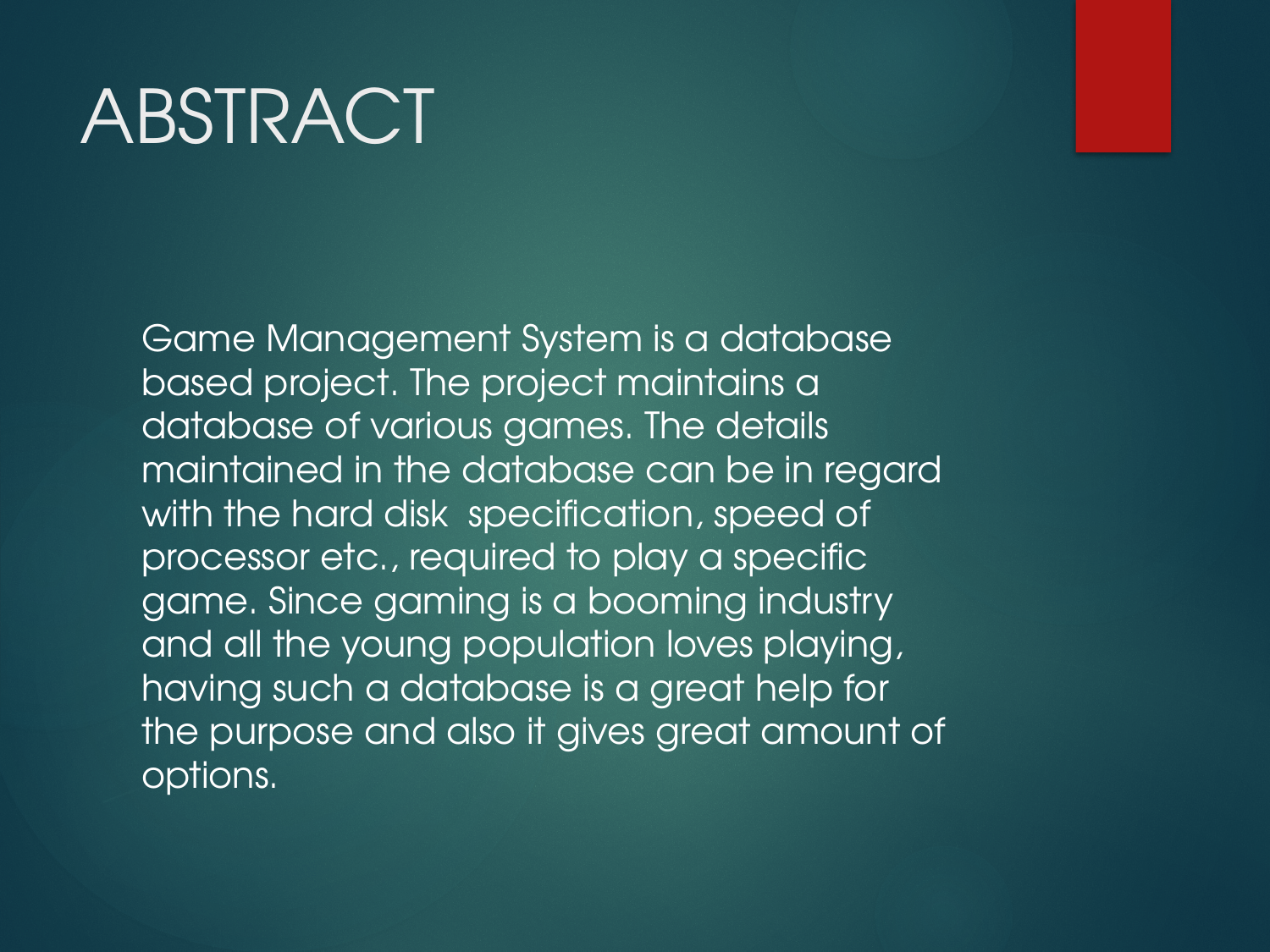

# ABSTRACT
Game Management System is a database based project. The project maintains a database of various games. The details maintained in the database can be in regard with the hard disk  specification, speed of processor etc., required to play a specific game. Since gaming is a booming industry and all the young population loves playing, having such a database is a great help for the purpose and also it gives great amount of options.